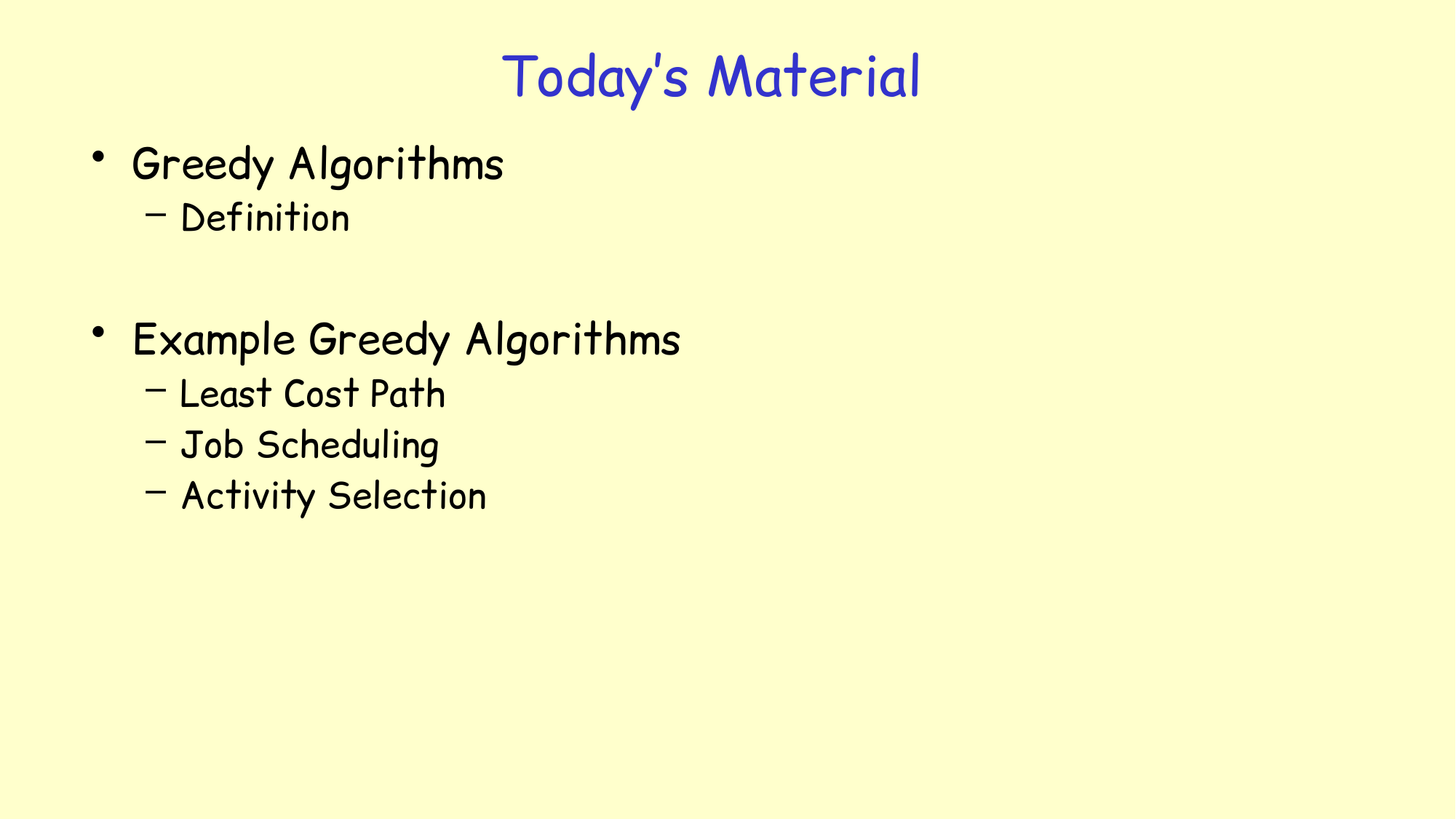

# Today’s Material
Greedy Algorithms
Definition

Example Greedy Algorithms
Least Cost Path
Job Scheduling
Activity Selection